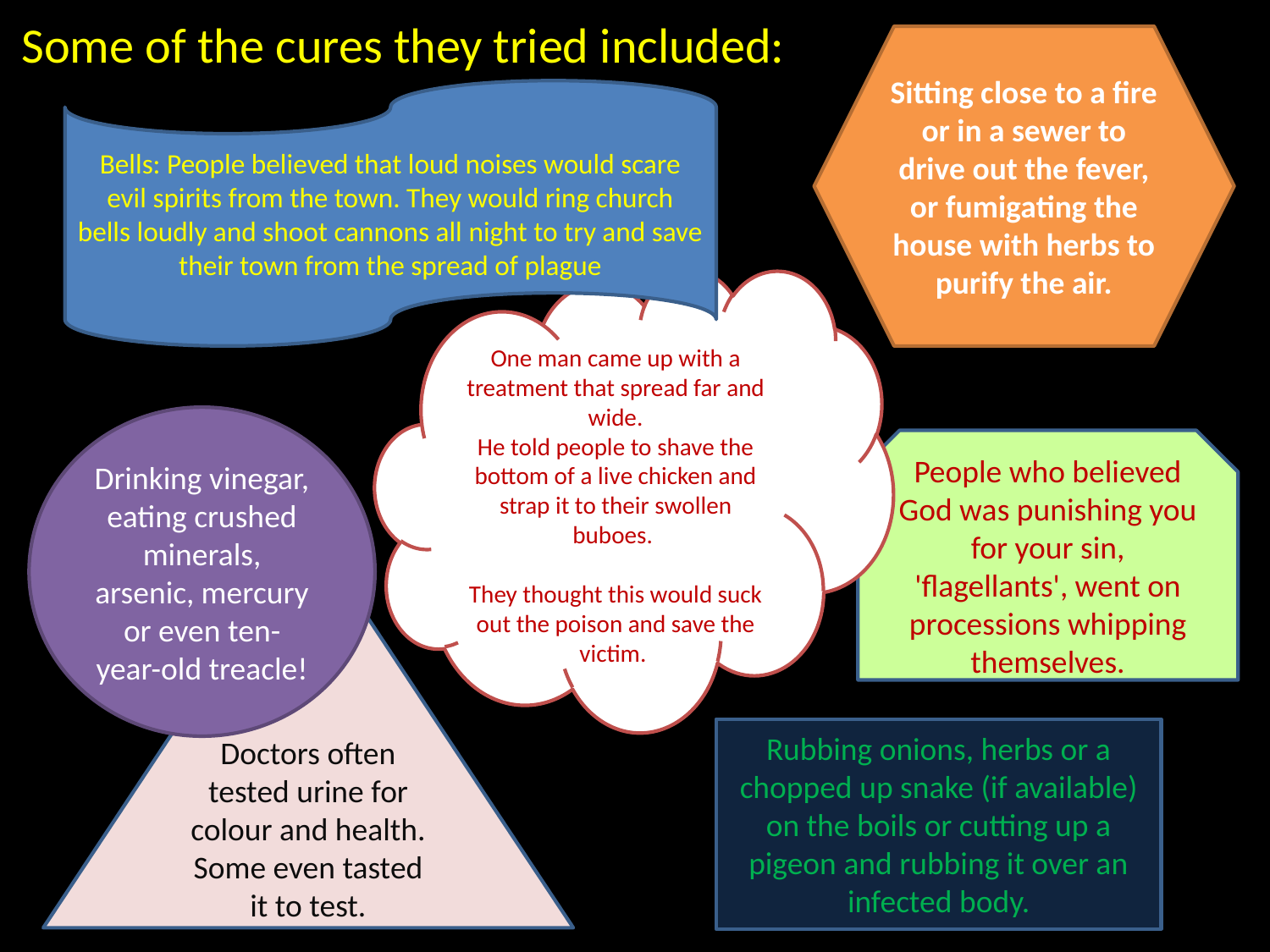

Some of the cures they tried included:
Sitting close to a fire or in a sewer to drive out the fever, or fumigating the house with herbs to purify the air.
Bells: People believed that loud noises would scare evil spirits from the town. They would ring church bells loudly and shoot cannons all night to try and save their town from the spread of plague

One man came up with a treatment that spread far and wide.
He told people to shave the bottom of a live chicken and strap it to their swollen buboes.

They thought this would suck out the poison and save the victim.
Drinking vinegar, eating crushed minerals, arsenic, mercury or even ten-year-old treacle!
People who believed God was punishing you for your sin, 'flagellants', went on processions whipping themselves.
Doctors often tested urine for colour and health. Some even tasted it to test.
Rubbing onions, herbs or a chopped up snake (if available) on the boils or cutting up a pigeon and rubbing it over an infected body.